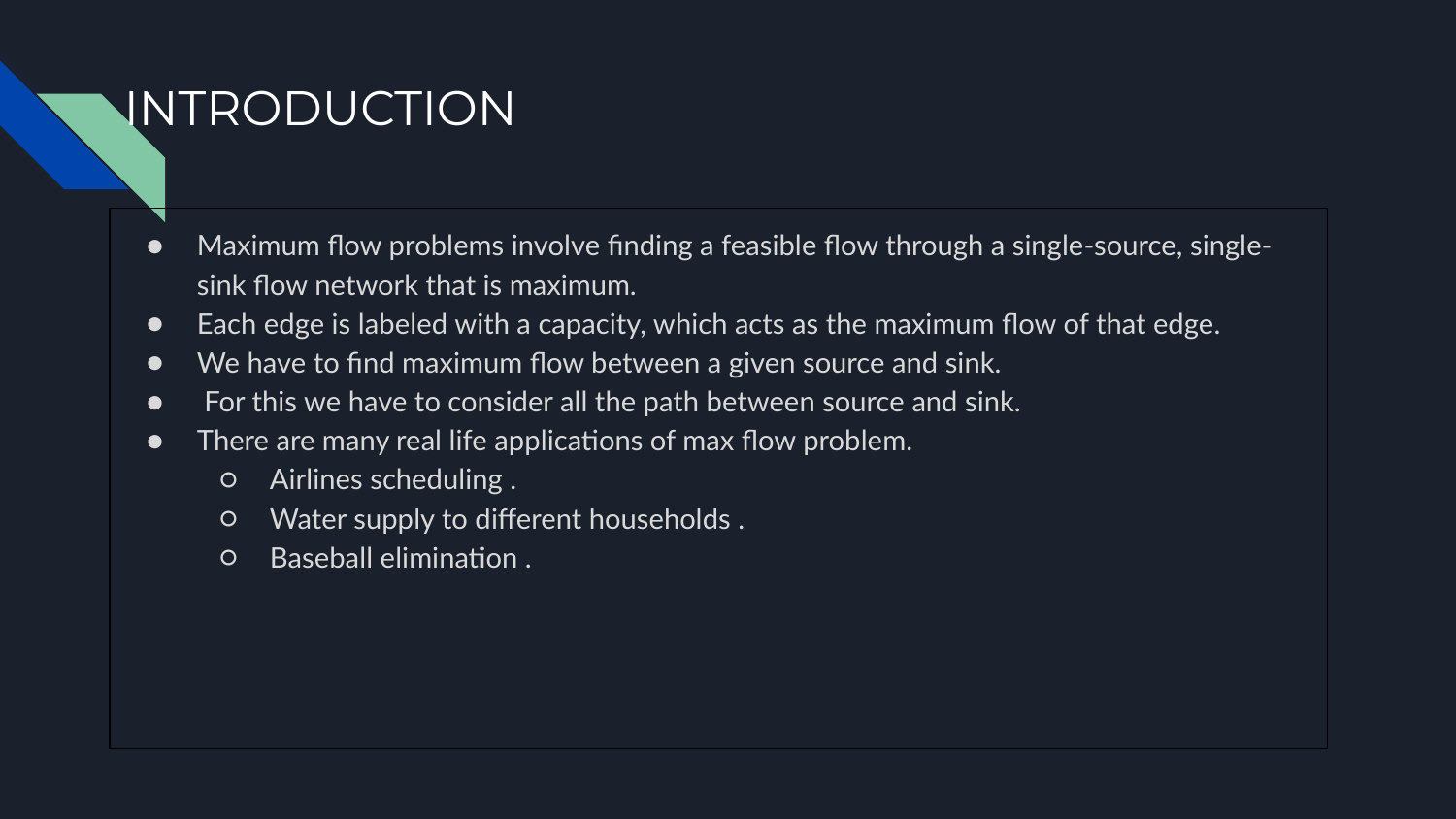

# INTRODUCTION
Maximum flow problems involve finding a feasible flow through a single-source, single-sink flow network that is maximum.
Each edge is labeled with a capacity, which acts as the maximum flow of that edge.
We have to find maximum flow between a given source and sink.
 For this we have to consider all the path between source and sink.
There are many real life applications of max flow problem.
Airlines scheduling .
Water supply to different households .
Baseball elimination .